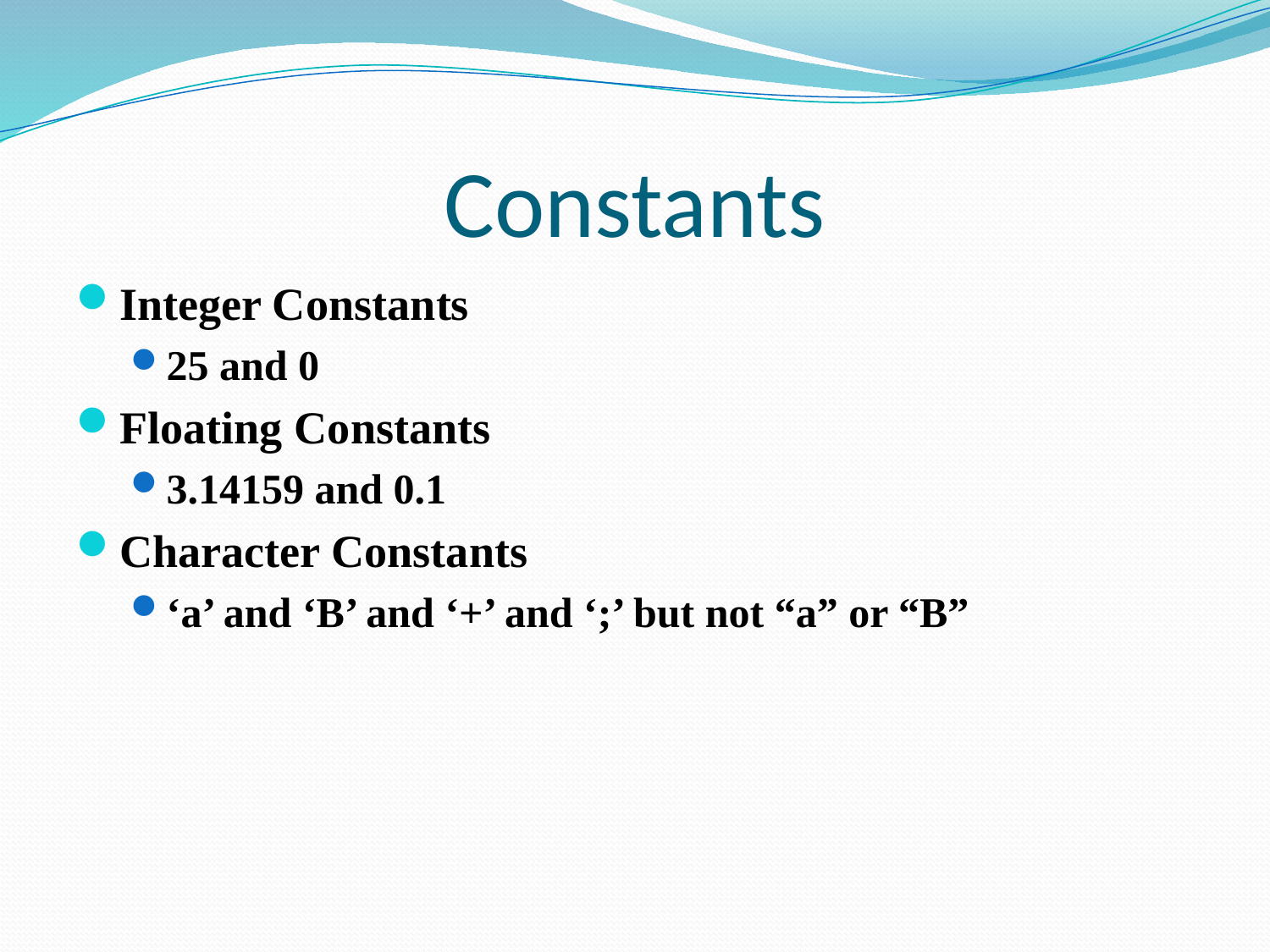

# Constants
Integer Constants
25 and 0
Floating Constants
3.14159 and 0.1
Character Constants
‘a’ and ‘B’ and ‘+’ and ‘;’ but not “a” or “B”